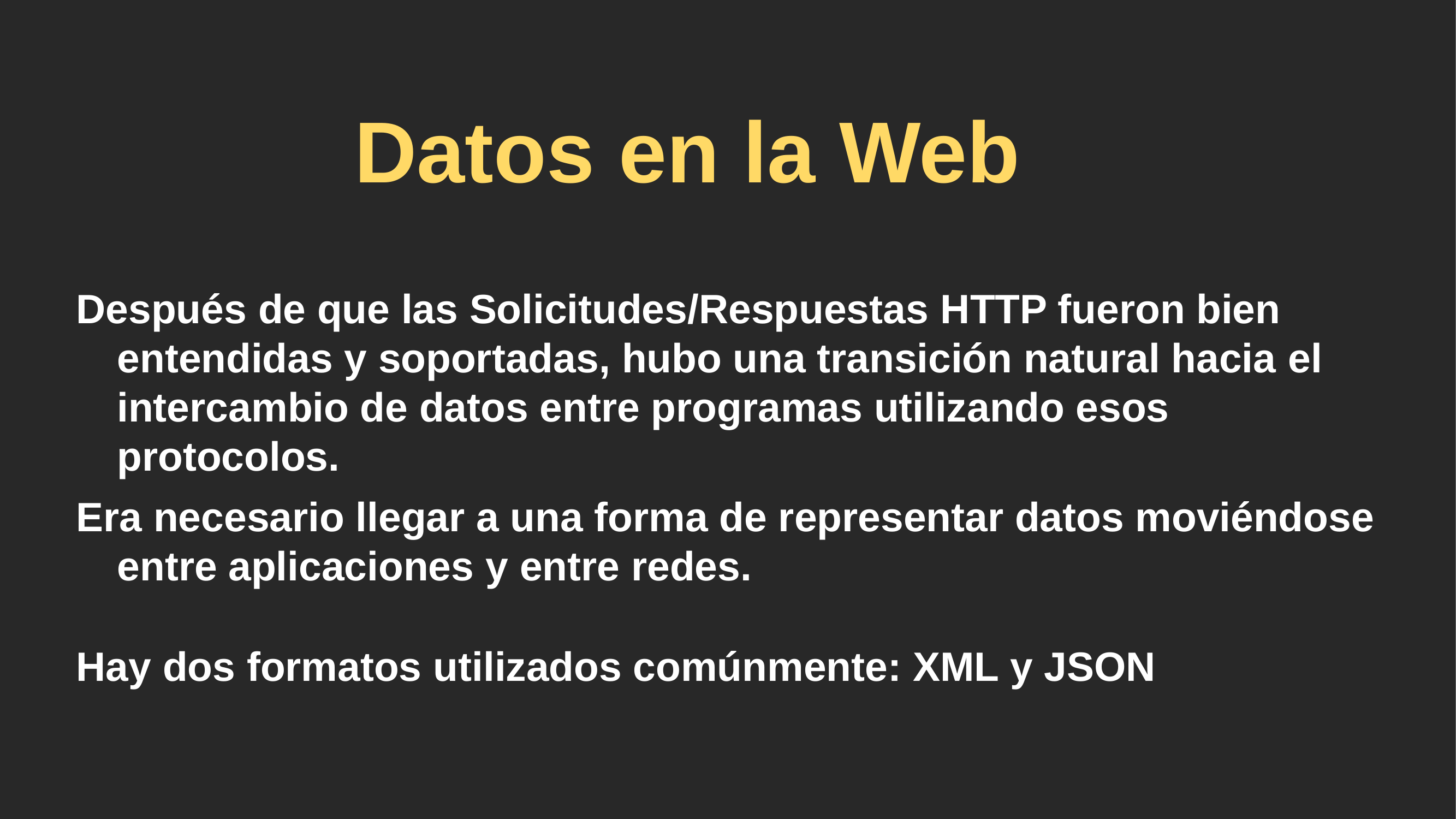

# Datos en la Web
Después de que las Solicitudes/Respuestas HTTP fueron bien entendidas y soportadas, hubo una transición natural hacia el intercambio de datos entre programas utilizando esos protocolos.
Era necesario llegar a una forma de representar datos moviéndose entre aplicaciones y entre redes.
Hay dos formatos utilizados comúnmente: XML y JSON